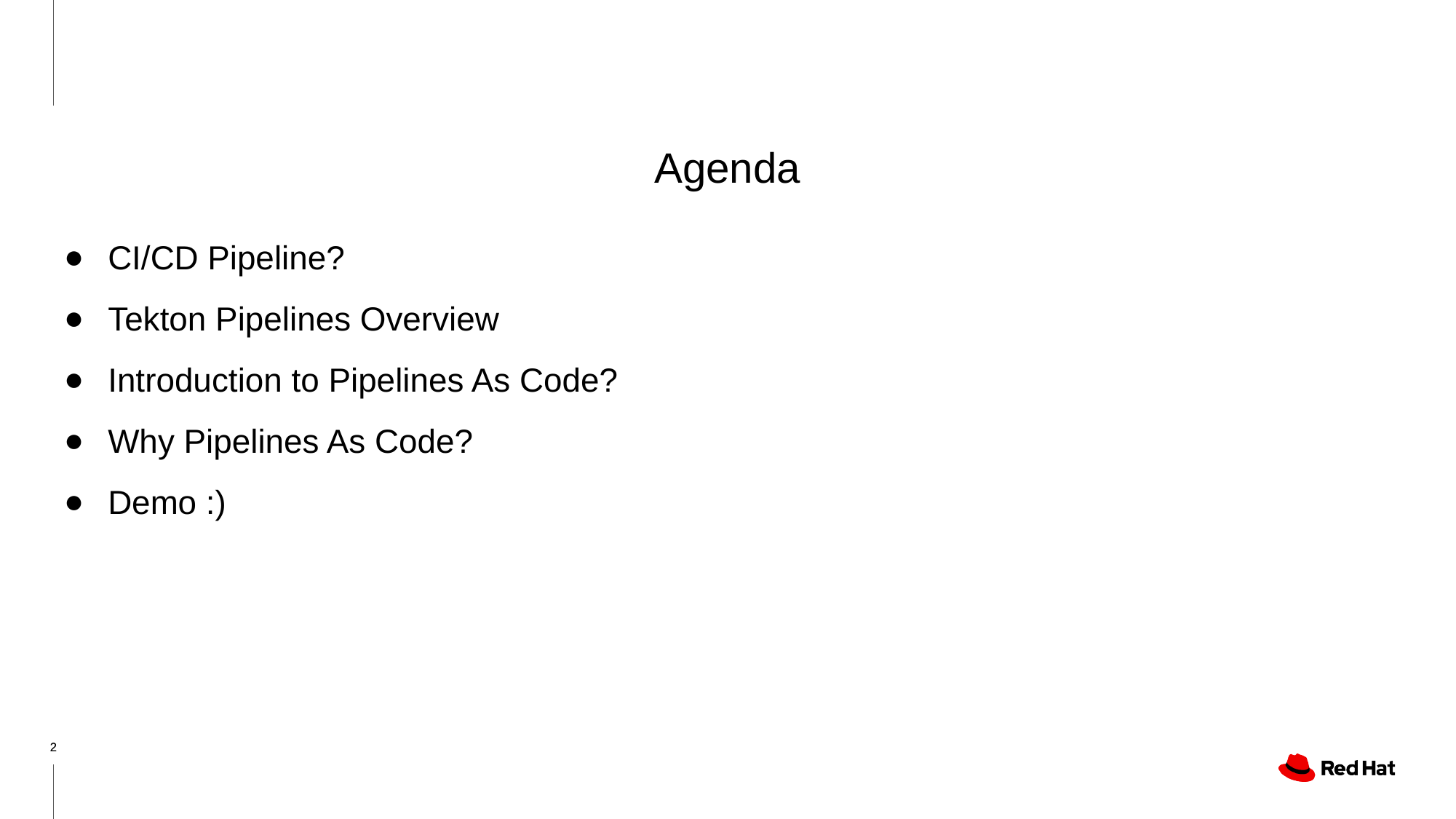

Agenda
CI/CD Pipeline?
Tekton Pipelines Overview
Introduction to Pipelines As Code?
Why Pipelines As Code?
Demo :)
2
2